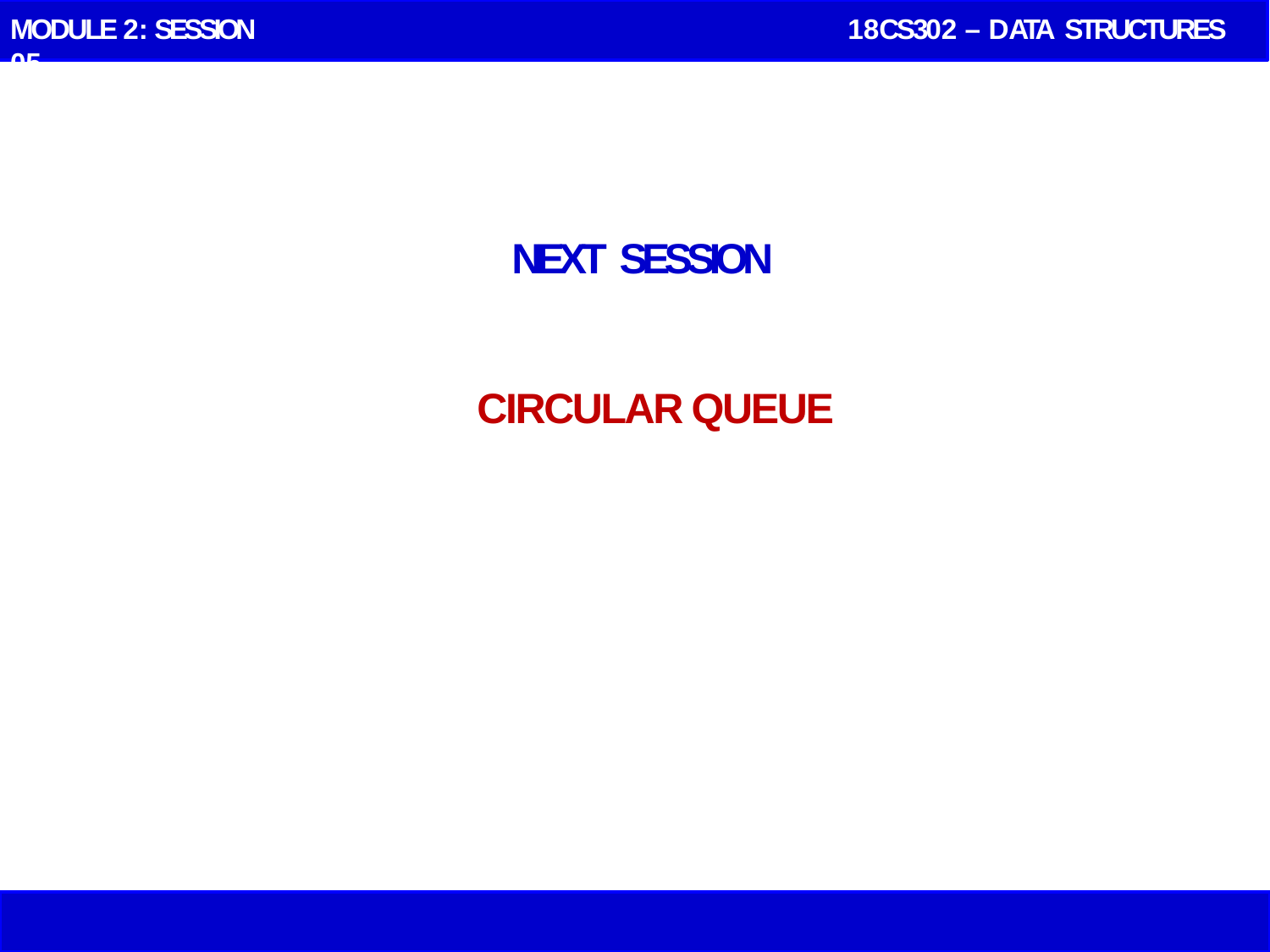

MODULE 2: SESSION 05
                                    18CS302 – DATA   STRUCTURES
   NEXT   SESSION

CIRCULAR QUEUE